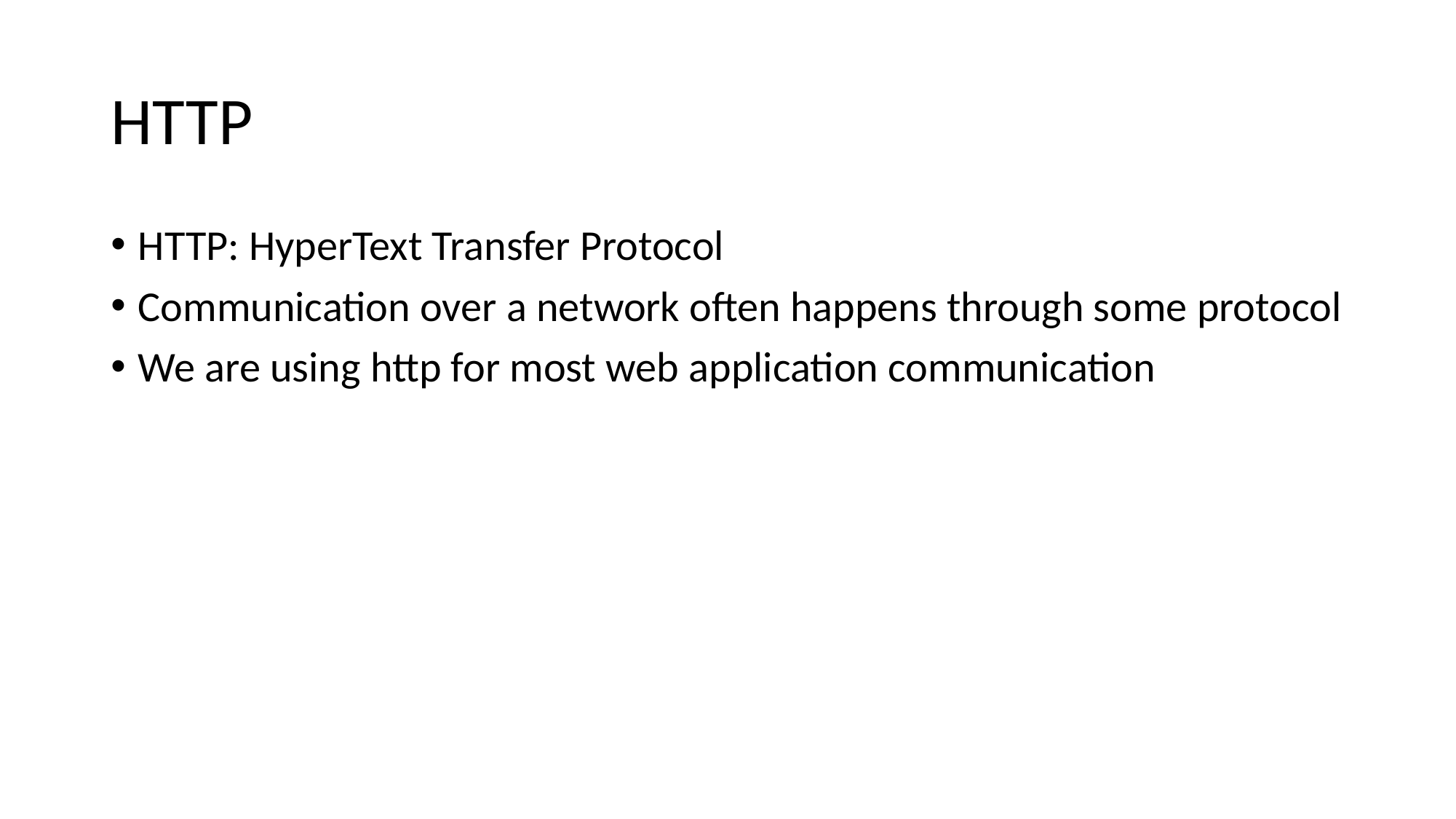

# HTTP
HTTP: HyperText Transfer Protocol
Communication over a network often happens through some protocol
We are using http for most web application communication